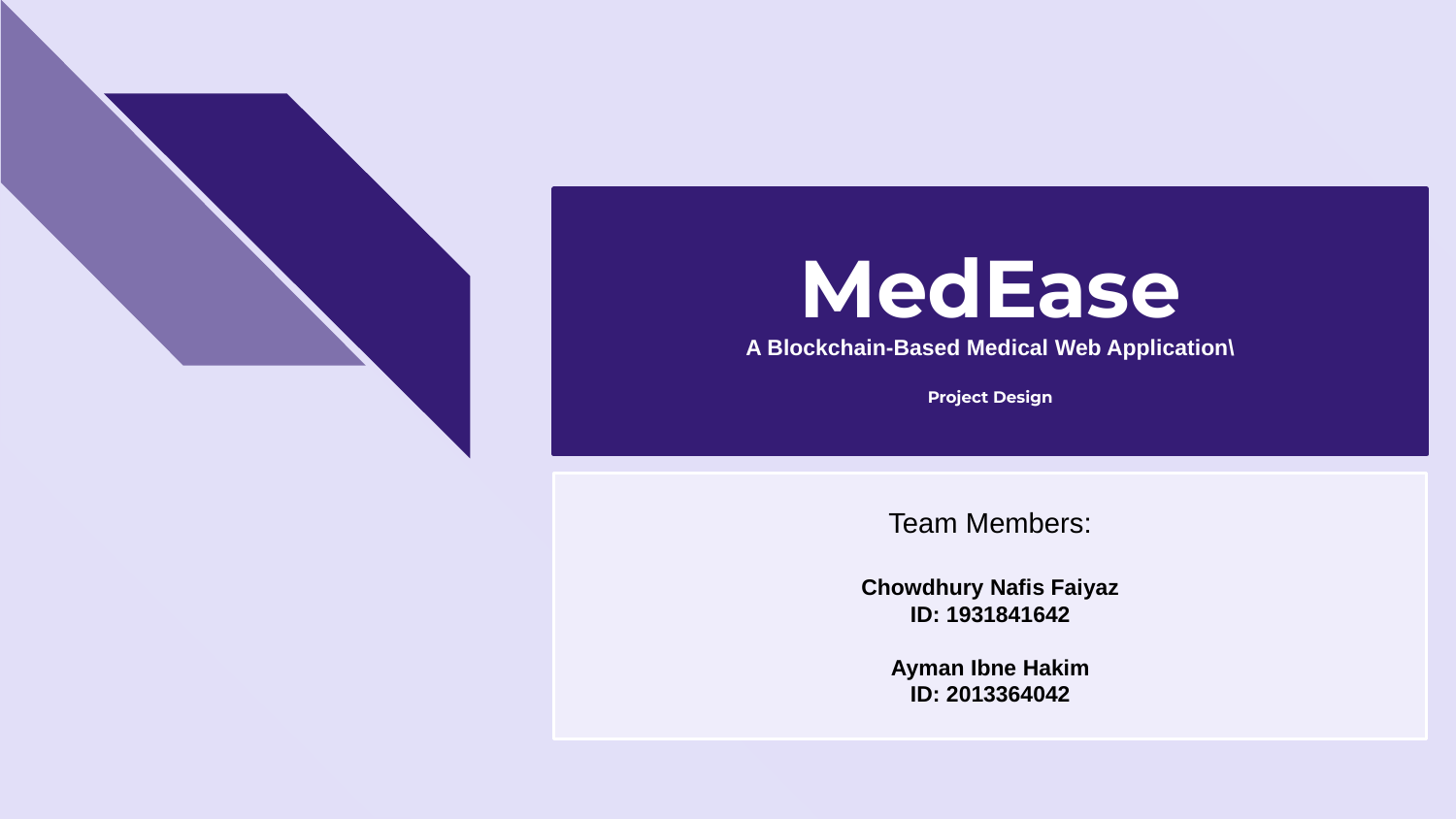

# MedEase
A Blockchain-Based Medical Web Application\

Project Design
Team Members:

Chowdhury Nafis Faiyaz
ID: 1931841642

Ayman Ibne Hakim
ID: 2013364042